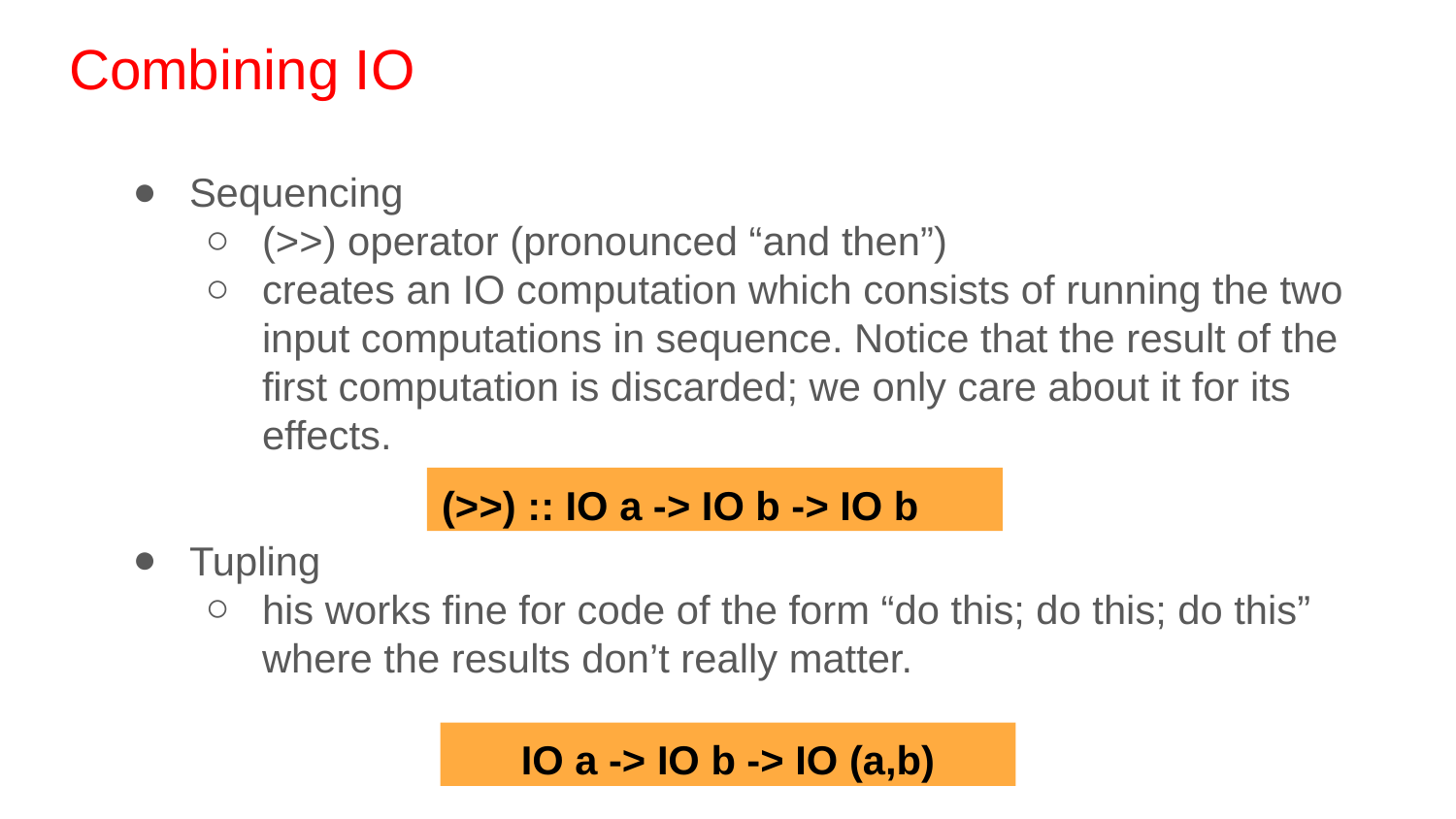

Combining IO

Sequencing
(>>) operator (pronounced “and then”)
creates an IO computation which consists of running the two input computations in sequence. Notice that the result of the first computation is discarded; we only care about it for its effects.

Tupling
his works fine for code of the form “do this; do this; do this” where the results don’t really matter.

(>>) :: IO a -> IO b -> IO b
IO a -> IO b -> IO (a,b)